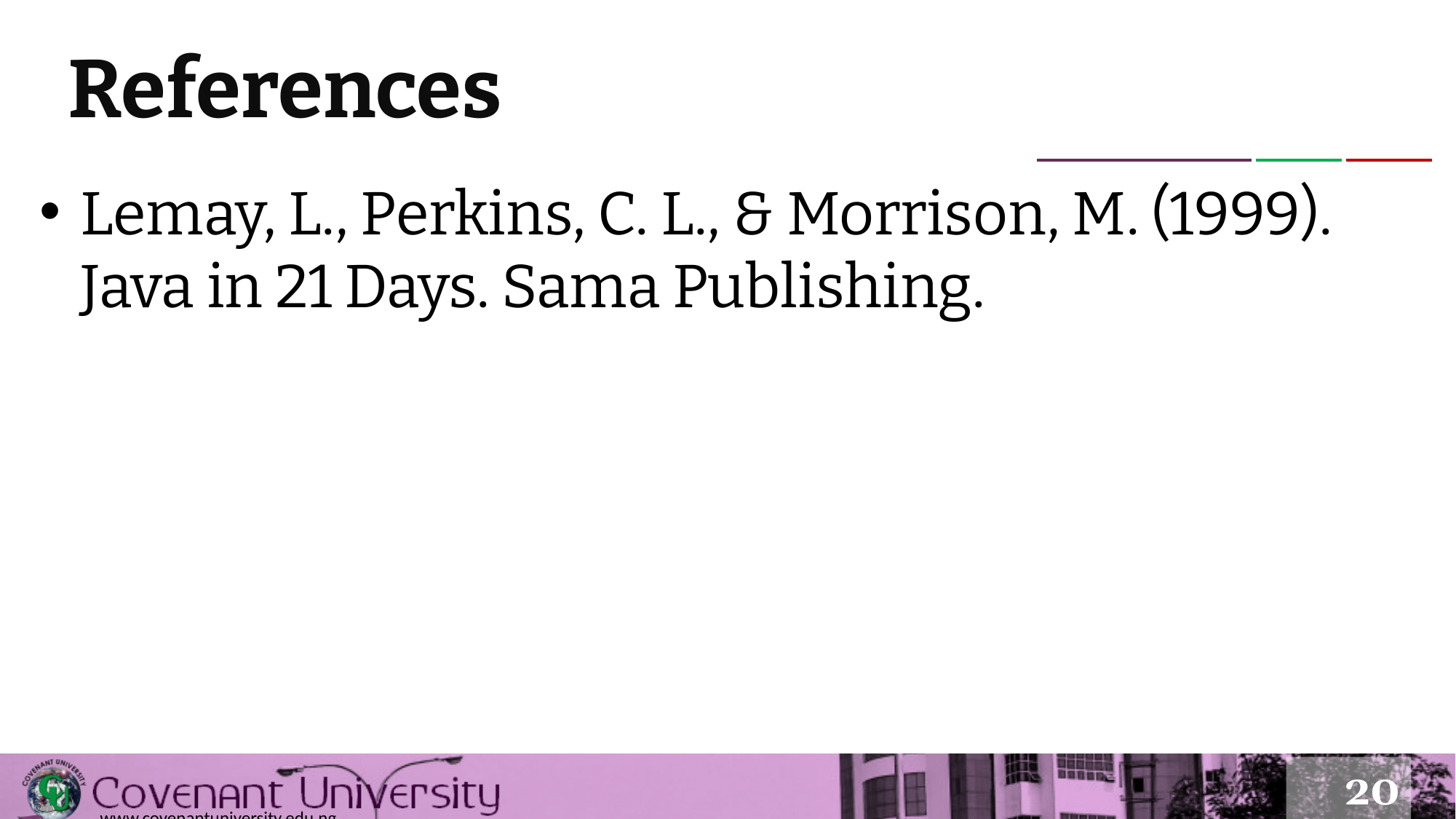

# References
Lemay, L., Perkins, C. L., & Morrison, M. (1999). Java in 21 Days. Sama Publishing.